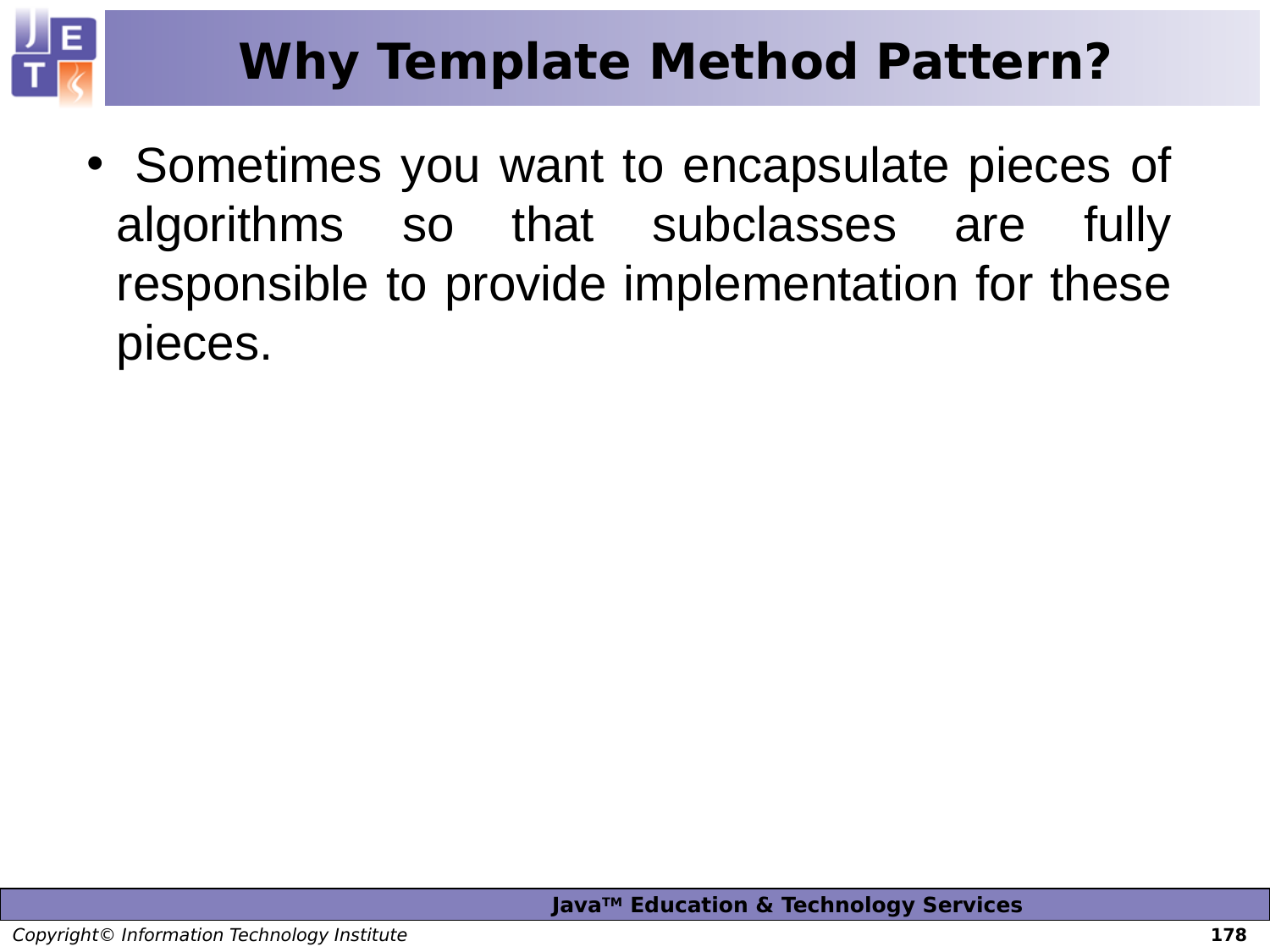

Why Template Method Pattern?
 Sometimes you want to encapsulate pieces of algorithms so that subclasses are fully responsible to provide implementation for these pieces.